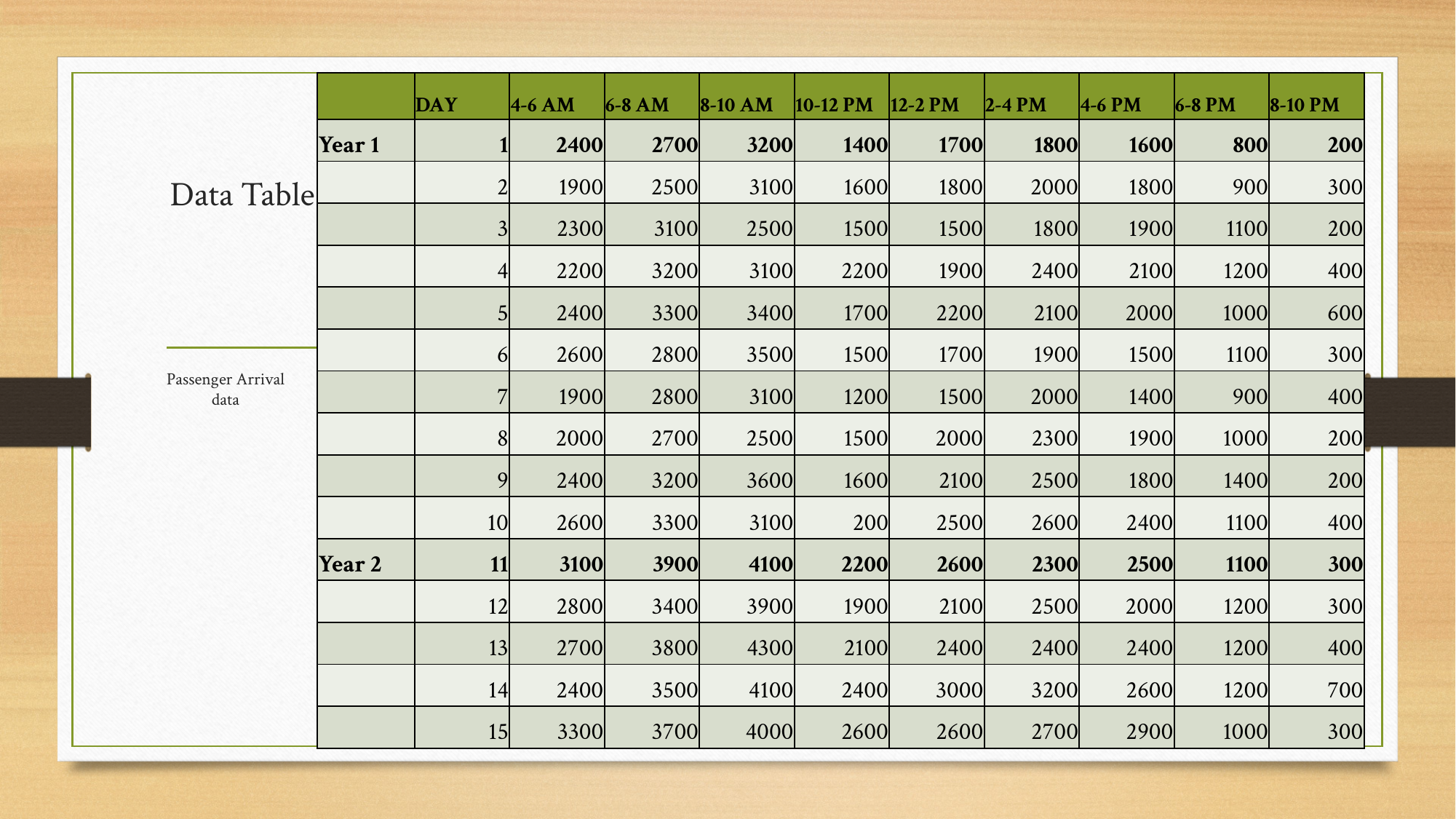

|  | DAY | 4-6 AM | 6-8 AM | 8-10 AM | 10-12 PM | 12-2 PM | 2-4 PM | 4-6 PM | 6-8 PM | 8-10 PM |
| --- | --- | --- | --- | --- | --- | --- | --- | --- | --- | --- |
| Year 1 | 1 | 2400 | 2700 | 3200 | 1400 | 1700 | 1800 | 1600 | 800 | 200 |
|  | 2 | 1900 | 2500 | 3100 | 1600 | 1800 | 2000 | 1800 | 900 | 300 |
|  | 3 | 2300 | 3100 | 2500 | 1500 | 1500 | 1800 | 1900 | 1100 | 200 |
|  | 4 | 2200 | 3200 | 3100 | 2200 | 1900 | 2400 | 2100 | 1200 | 400 |
|  | 5 | 2400 | 3300 | 3400 | 1700 | 2200 | 2100 | 2000 | 1000 | 600 |
|  | 6 | 2600 | 2800 | 3500 | 1500 | 1700 | 1900 | 1500 | 1100 | 300 |
|  | 7 | 1900 | 2800 | 3100 | 1200 | 1500 | 2000 | 1400 | 900 | 400 |
|  | 8 | 2000 | 2700 | 2500 | 1500 | 2000 | 2300 | 1900 | 1000 | 200 |
|  | 9 | 2400 | 3200 | 3600 | 1600 | 2100 | 2500 | 1800 | 1400 | 200 |
|  | 10 | 2600 | 3300 | 3100 | 200 | 2500 | 2600 | 2400 | 1100 | 400 |
| Year 2 | 11 | 3100 | 3900 | 4100 | 2200 | 2600 | 2300 | 2500 | 1100 | 300 |
|  | 12 | 2800 | 3400 | 3900 | 1900 | 2100 | 2500 | 2000 | 1200 | 300 |
|  | 13 | 2700 | 3800 | 4300 | 2100 | 2400 | 2400 | 2400 | 1200 | 400 |
|  | 14 | 2400 | 3500 | 4100 | 2400 | 3000 | 3200 | 2600 | 1200 | 700 |
|  | 15 | 3300 | 3700 | 4000 | 2600 | 2600 | 2700 | 2900 | 1000 | 300 |
# Data Table
Passenger Arrival data